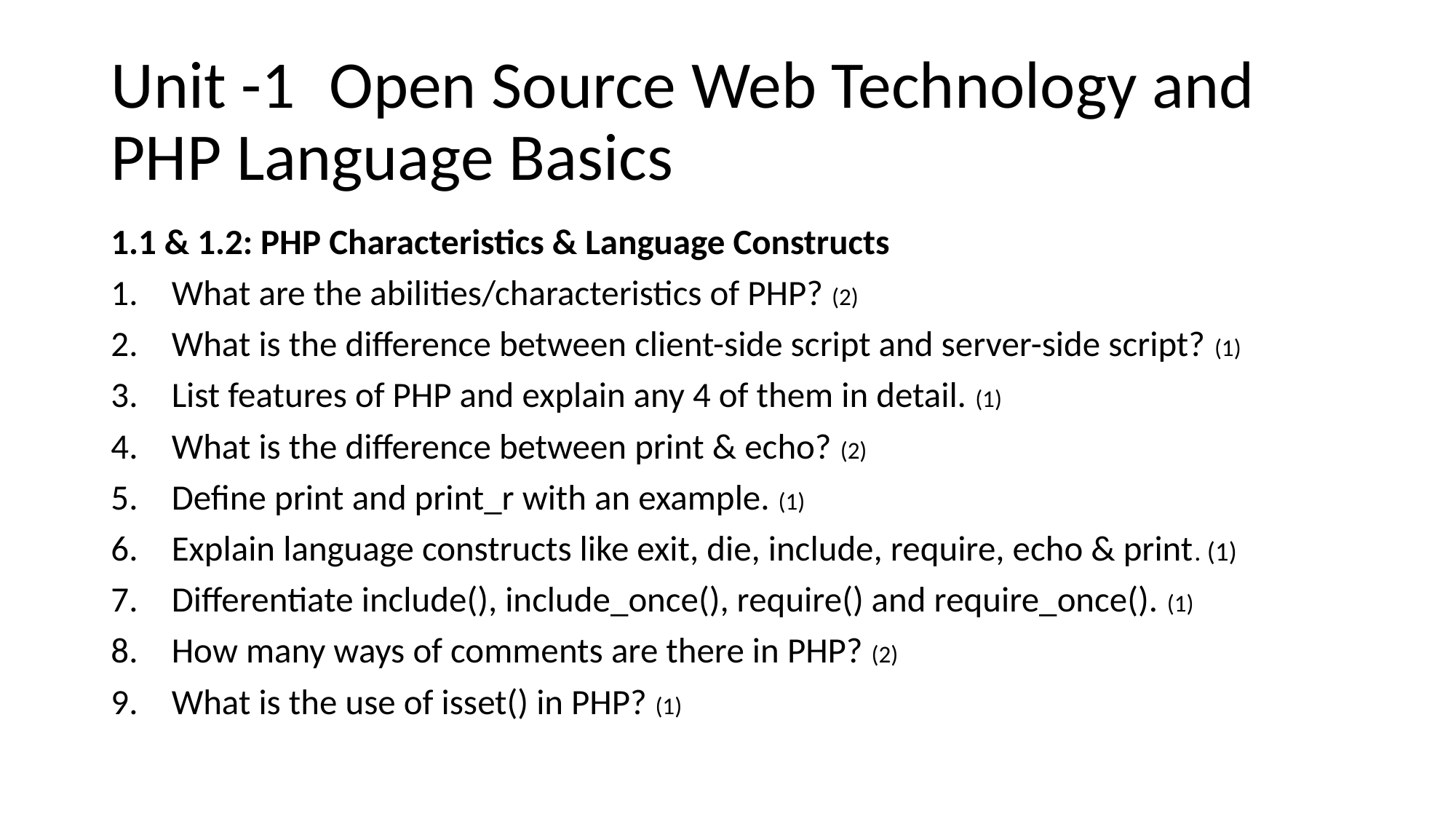

# Unit -1 	Open Source Web Technology and PHP Language Basics
1.1 & 1.2: PHP Characteristics & Language Constructs
What are the abilities/characteristics of PHP? (2)
What is the difference between client-side script and server-side script? (1)
List features of PHP and explain any 4 of them in detail. (1)
What is the difference between print & echo? (2)
Define print and print_r with an example. (1)
Explain language constructs like exit, die, include, require, echo & print. (1)
Differentiate include(), include_once(), require() and require_once(). (1)
How many ways of comments are there in PHP? (2)
What is the use of isset() in PHP? (1)